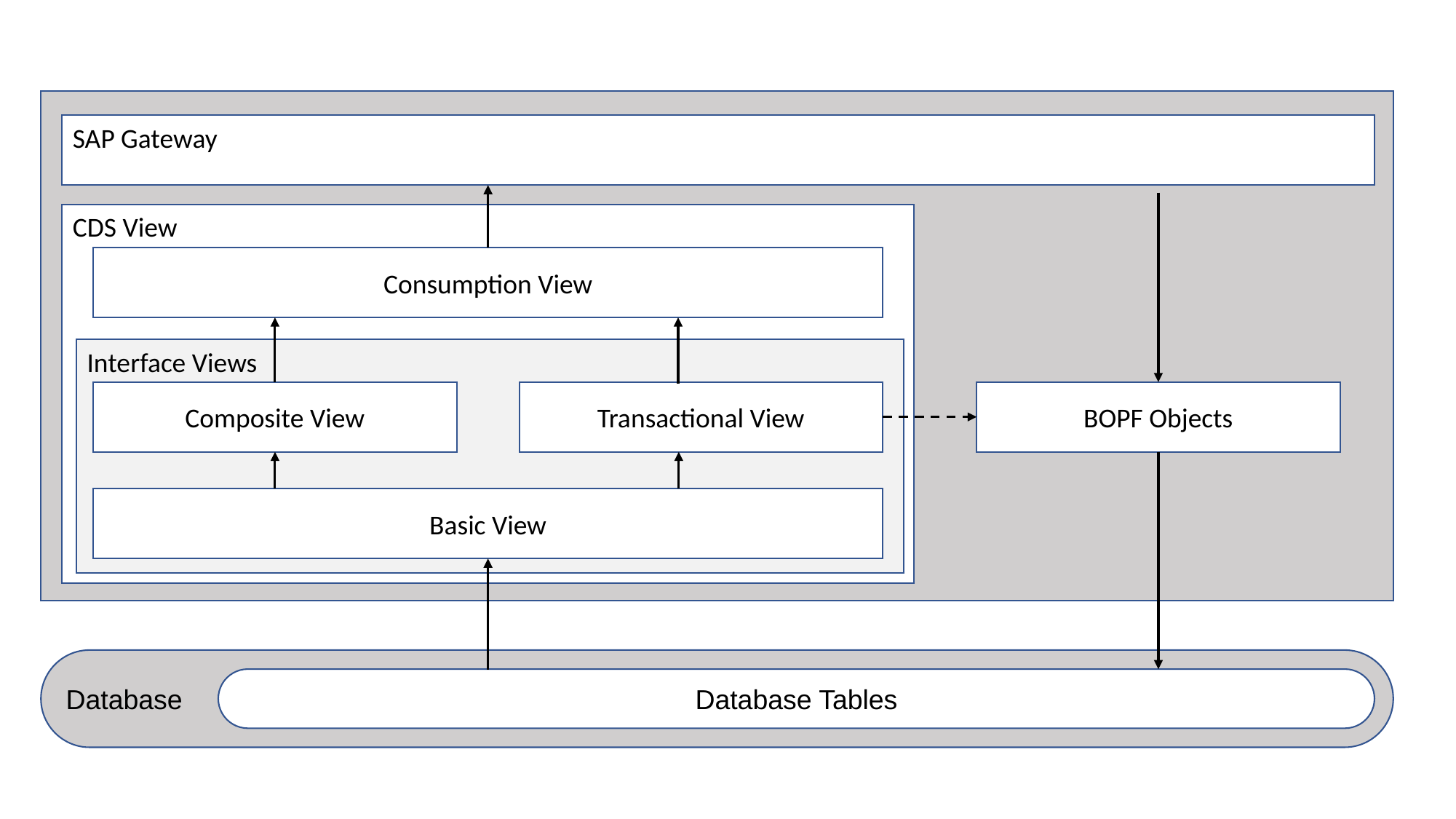

SAP Gateway
CDS View
Consumption View
Interface Views
Composite View
Transactional View
BOPF Objects
Basic View
Database
Database Tables